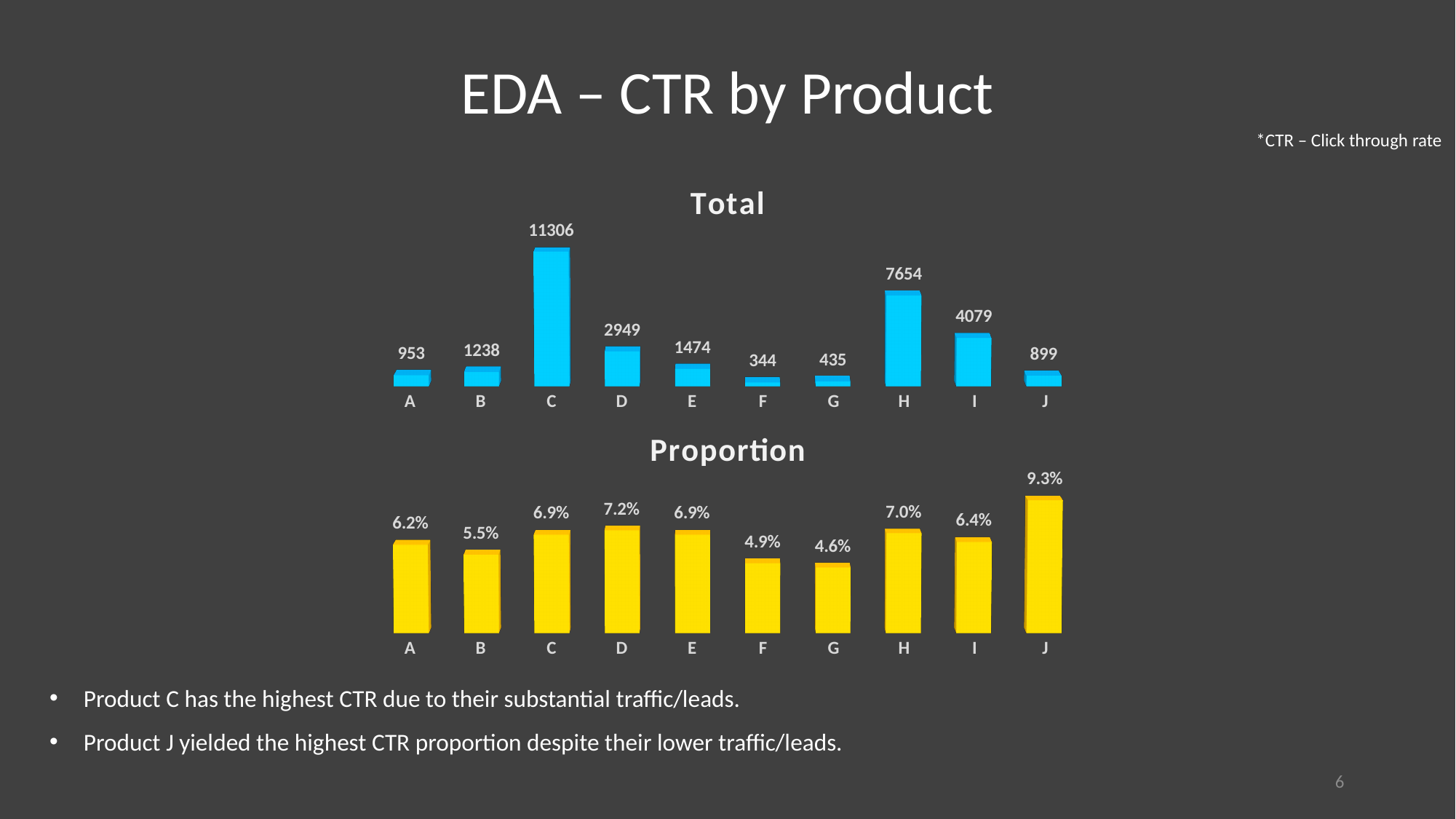

EDA – CTR by Product
*CTR – Click through rate

[unsupported chart]

[unsupported chart]

Product C has the highest CTR due to their substantial traffic/leads.
Product J yielded the highest CTR proportion despite their lower traffic/leads.
6